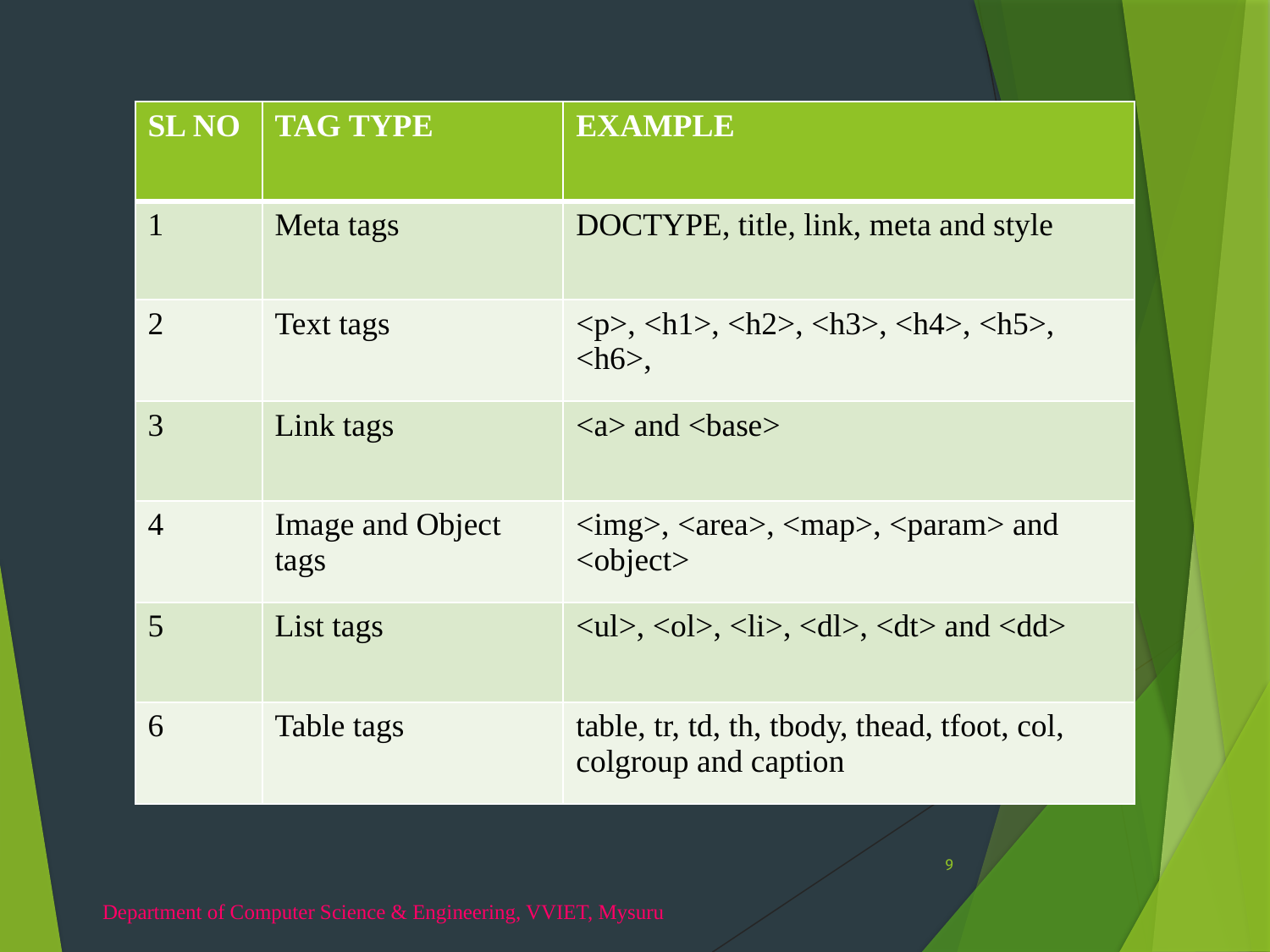

| SL NO | TAG TYPE | EXAMPLE |
| --- | --- | --- |
| 1 | Meta tags | DOCTYPE, title, link, meta and style |
| 2 | Text tags | <p>, <h1>, <h2>, <h3>, <h4>, <h5>, <h6>, |
| 3 | Link tags | <a> and <base> |
| 4 | Image and Object tags | <img>, <area>, <map>, <param> and <object> |
| 5 | List tags | <ul>, <ol>, <li>, <dl>, <dt> and <dd> |
| 6 | Table tags | table, tr, td, th, tbody, thead, tfoot, col, colgroup and caption |

9

Department of Computer Science & Engineering, VVIET, Mysuru